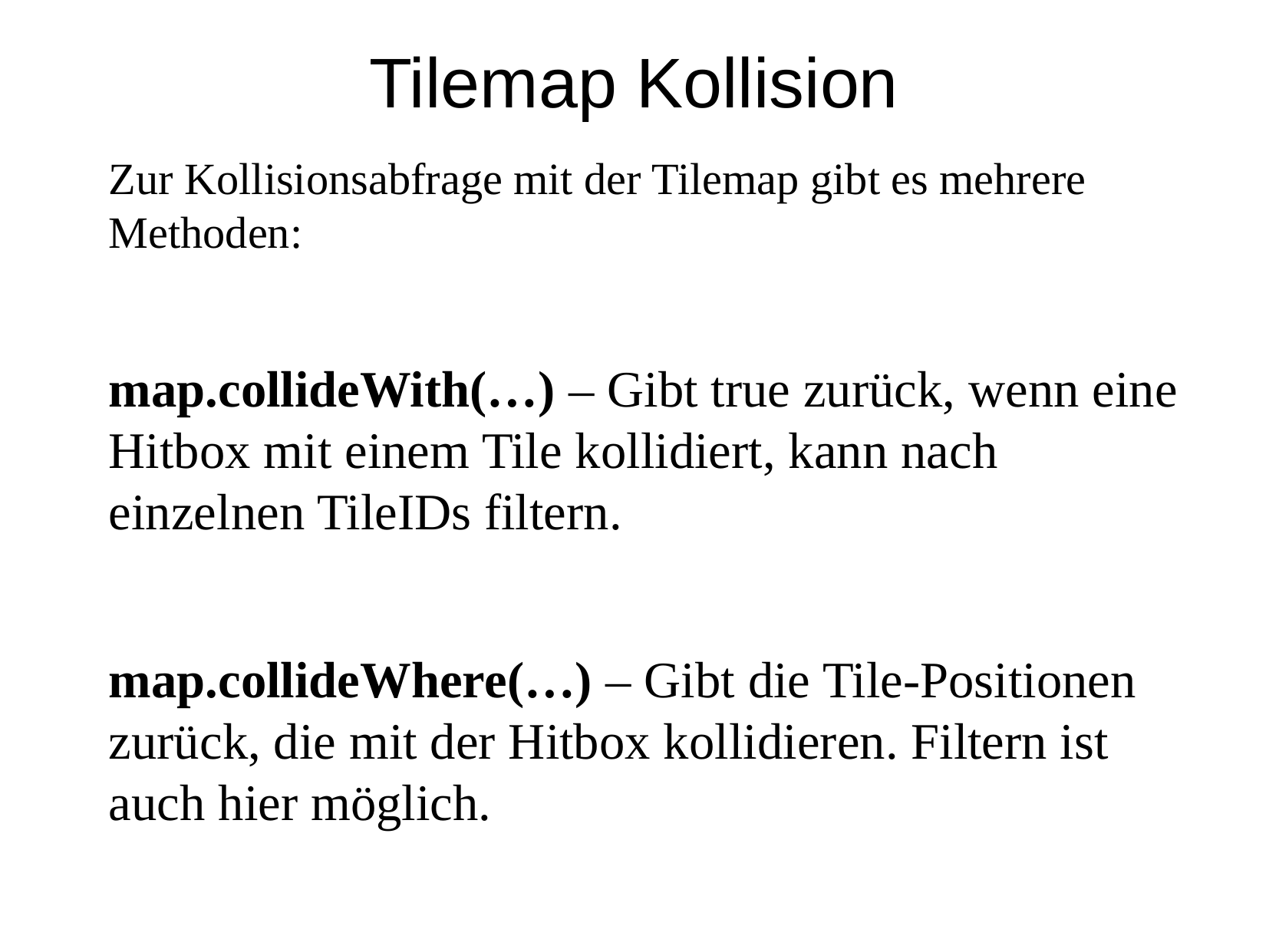

Tilemap Kollision
	Zur Kollisionsabfrage mit der Tilemap gibt es mehrere Methoden:

	map.collideWith(…) – Gibt true zurück, wenn eine Hitbox mit einem Tile kollidiert, kann nach einzelnen TileIDs filtern.

	map.collideWhere(…) – Gibt die Tile-Positionen zurück, die mit der Hitbox kollidieren. Filtern ist auch hier möglich.